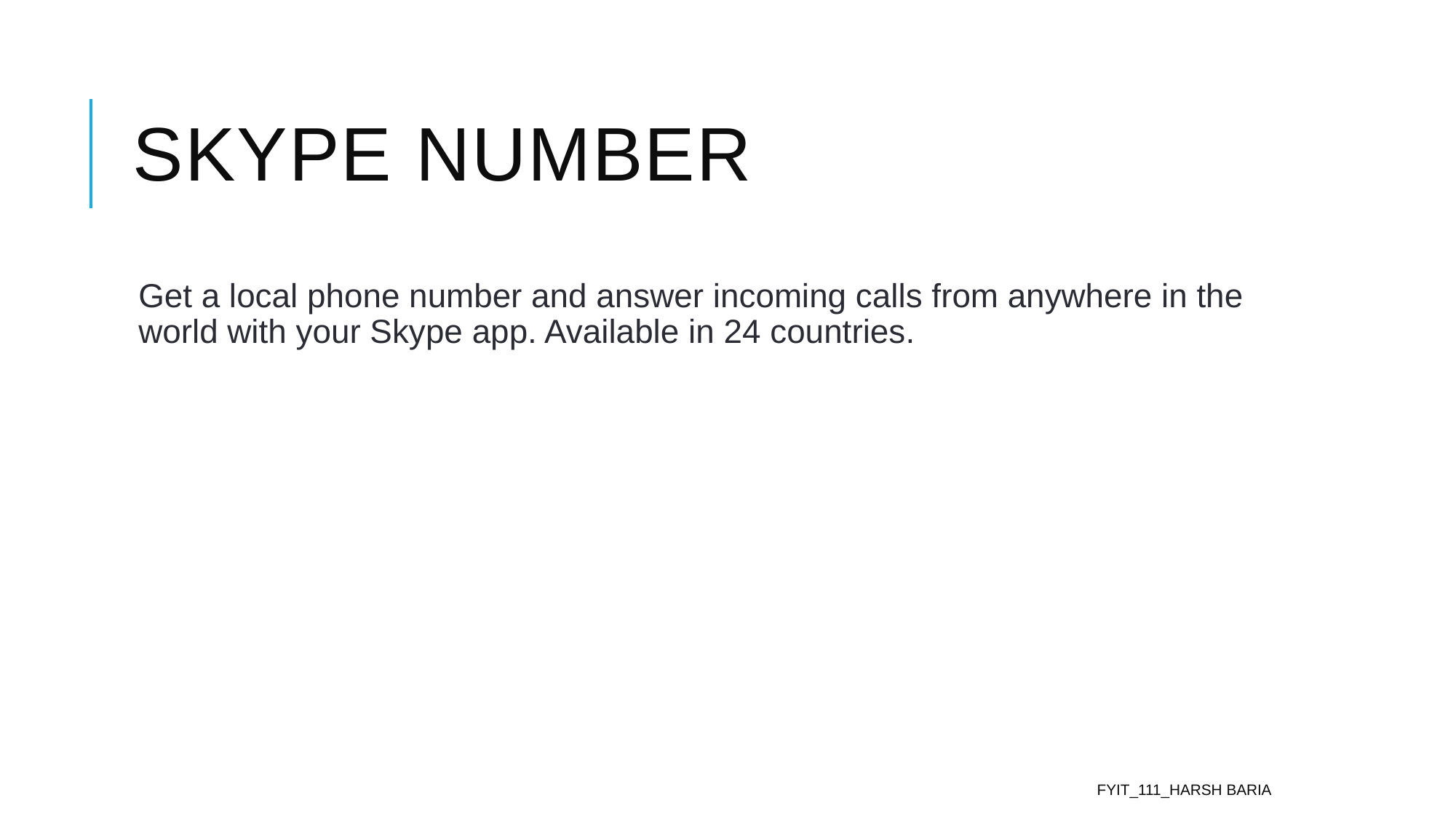

# Skype Number
Get a local phone number and answer incoming calls from anywhere in the world with your Skype app. Available in 24 countries.
FYIT_111_HARSH BARIA